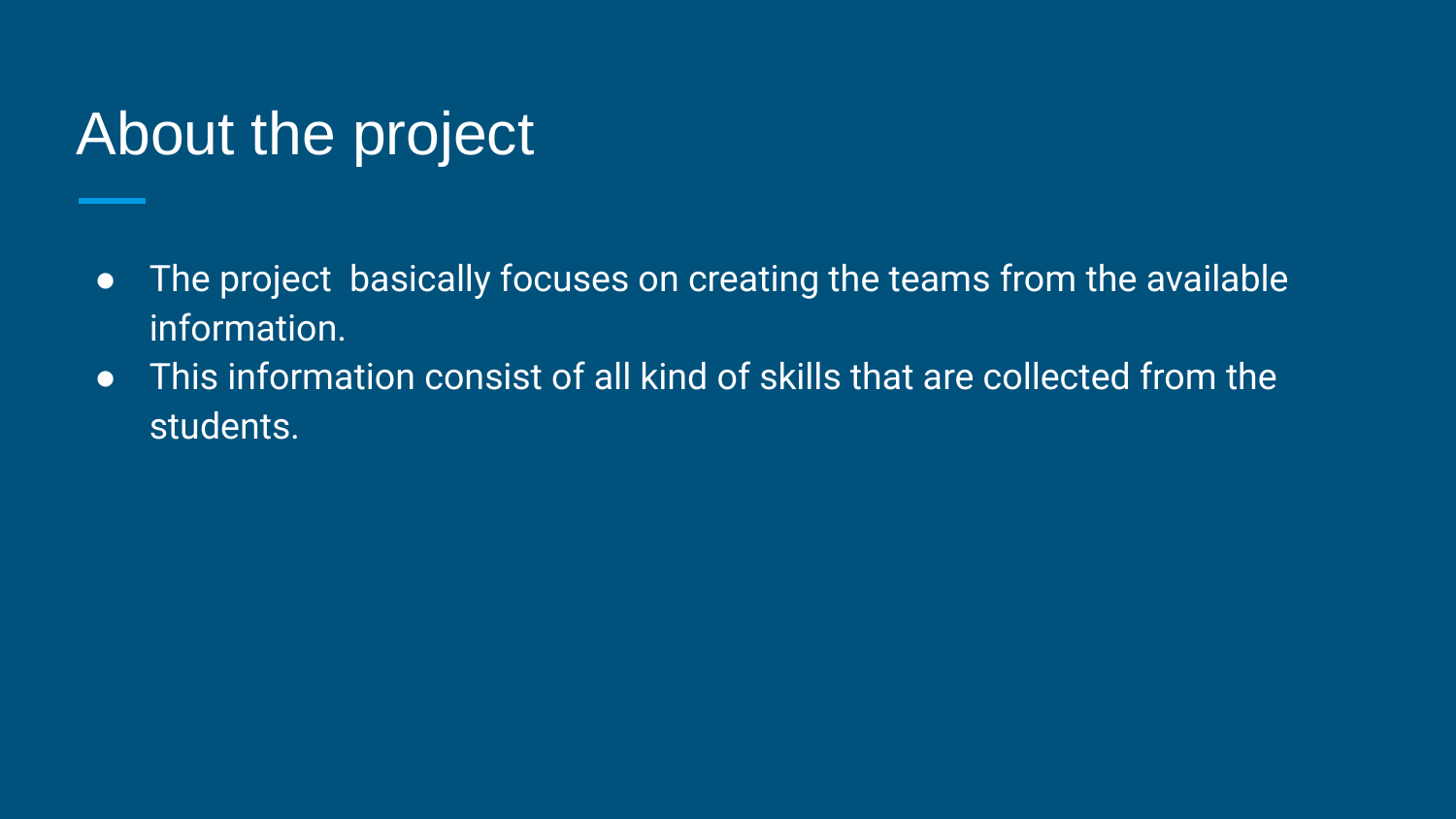

# About the project
The project  basically focuses on creating the teams from the available information.
This information consist of all kind of skills that are collected from the students.